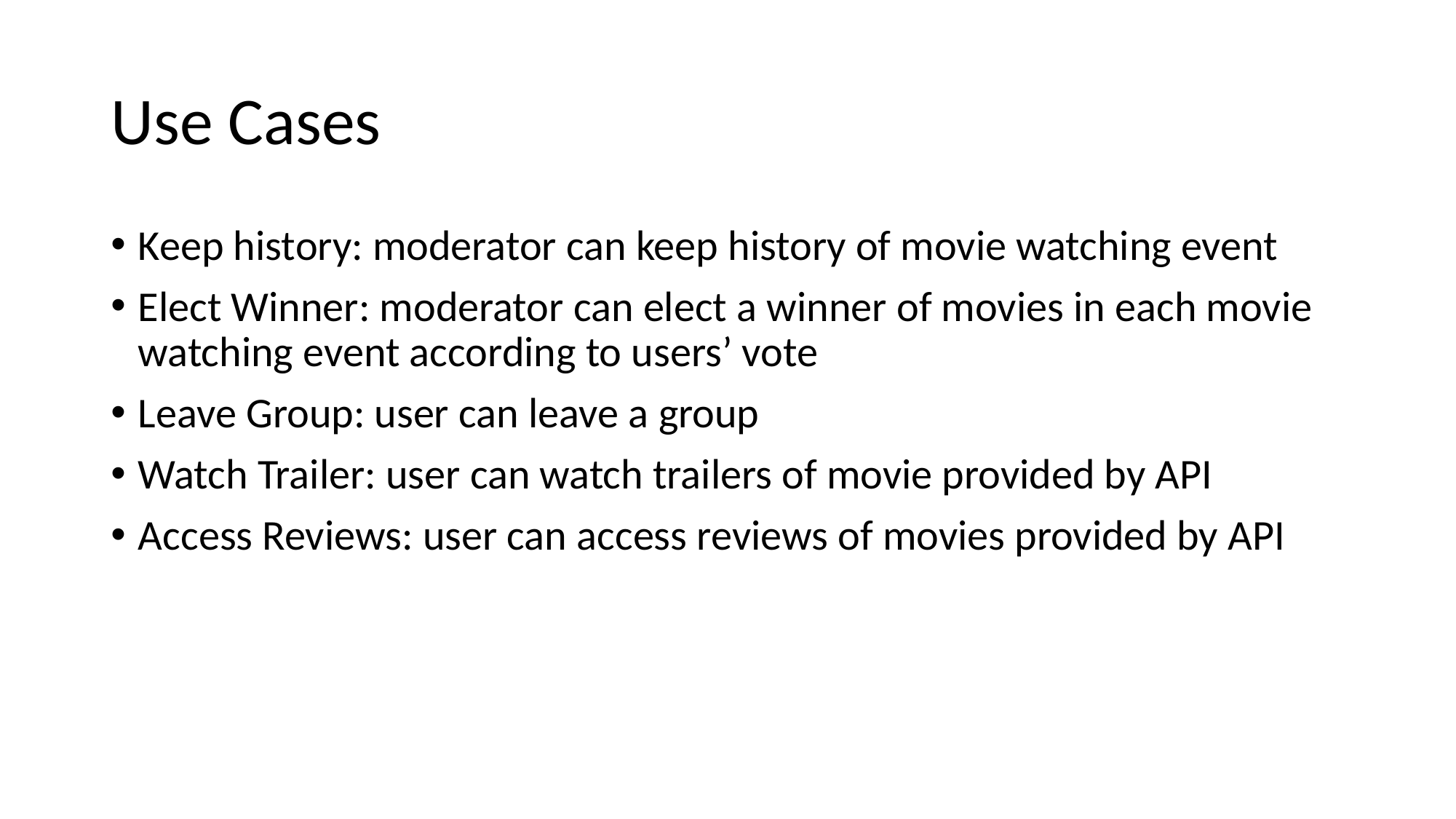

# Use Cases
Keep history: moderator can keep history of movie watching event
Elect Winner: moderator can elect a winner of movies in each movie watching event according to users’ vote
Leave Group: user can leave a group
Watch Trailer: user can watch trailers of movie provided by API
Access Reviews: user can access reviews of movies provided by API